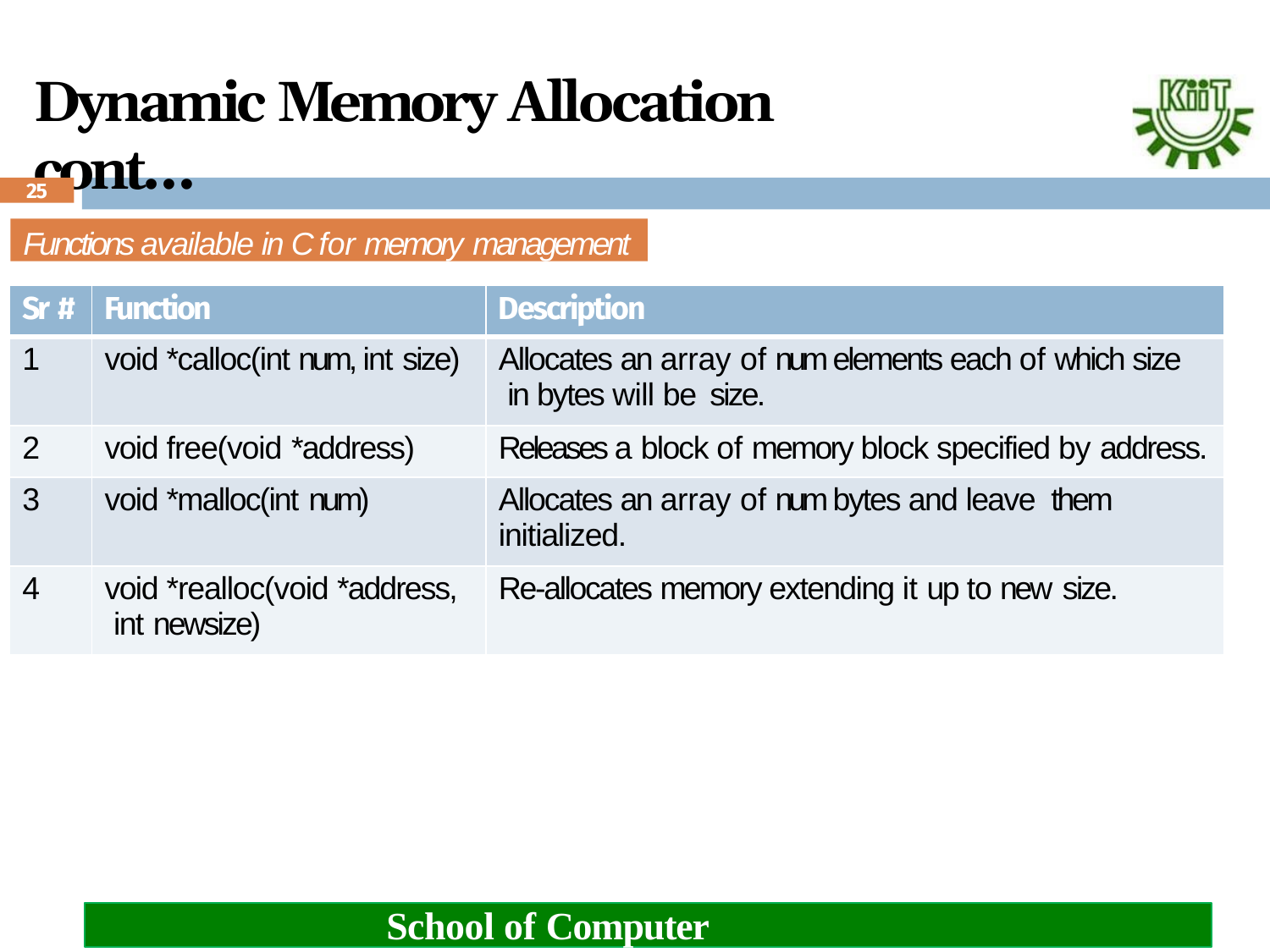

# Dynamic Memory Allocation cont…

25

Functions available in C for memory management
| Sr # | Function | Description |
| --- | --- | --- |
| 1 | void \*calloc(int num, int size) | Allocates an array of num elements each of which size in bytes will be size. |
| 2 | void free(void \*address) | Releases a block of memory block specified by address. |
| 3 | void \*malloc(int num) | Allocates an array of num bytes and leave them initialized. |
| 4 | void \*realloc(void \*address, int newsize) | Re-allocates memory extending it up to new size. |

School of Computer Engineering